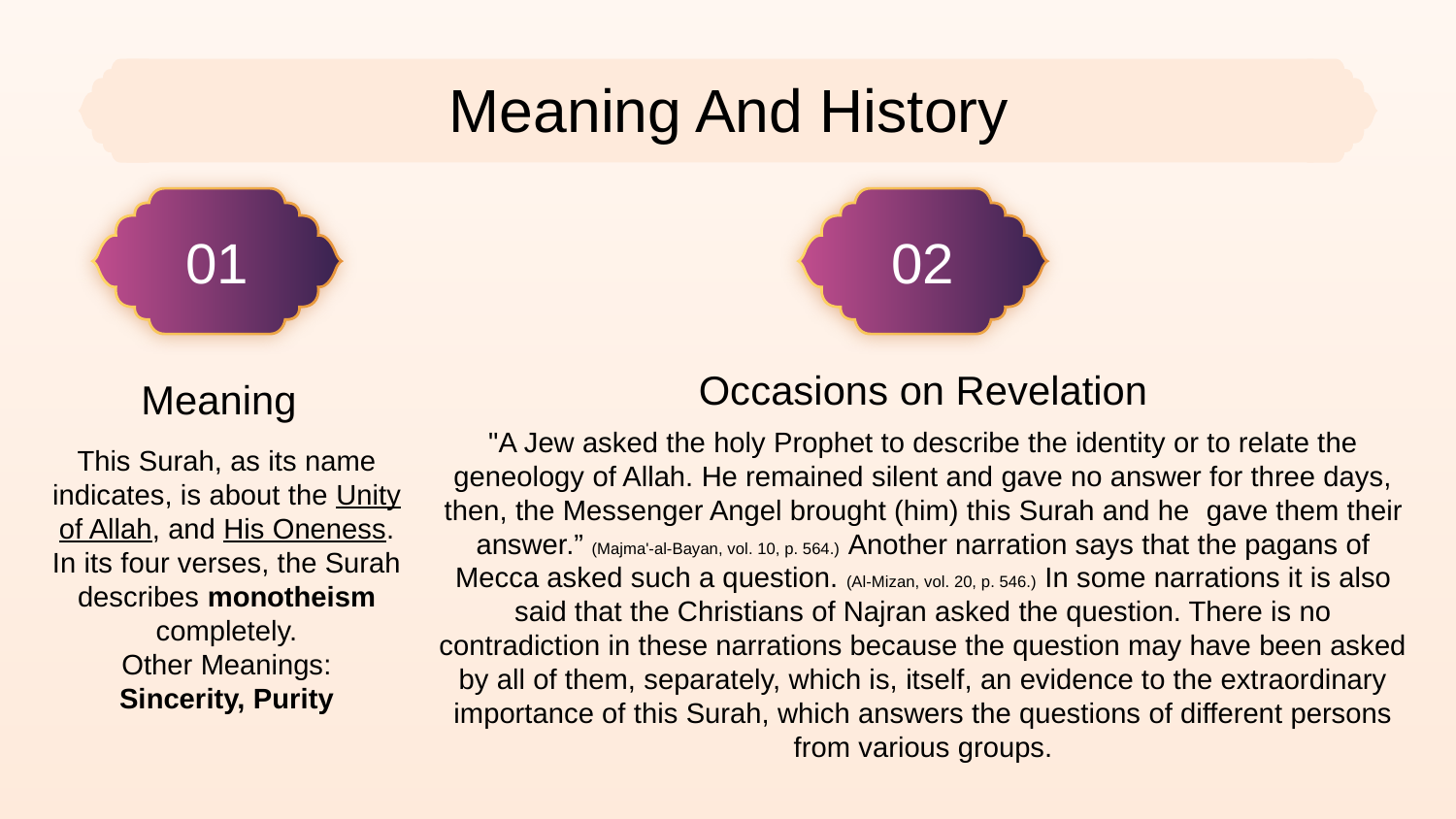

# Meaning And History

02
01
Occasions on Revelation
Meaning
"A Jew asked the holy Prophet to describe the identity or to relate the geneology of Allah. He remained silent and gave no answer for three days, then, the Messenger Angel brought (him) this Surah and he  gave them their answer.” (Majma'-al-Bayan, vol. 10, p. 564.) Another narration says that the pagans of Mecca asked such a question. (Al-Mizan, vol. 20, p. 546.) In some narrations it is also said that the Christians of Najran asked the question. There is no contradiction in these narrations because the question may have been asked by all of them, separately, which is, itself, an evidence to the extraordinary importance of this Surah, which answers the questions of different persons from various groups.

This Surah, as its name indicates, is about the Unity of Allah, and His Oneness. In its four verses, the Surah describes monotheism completely.
Other Meanings:
Sincerity, Purity